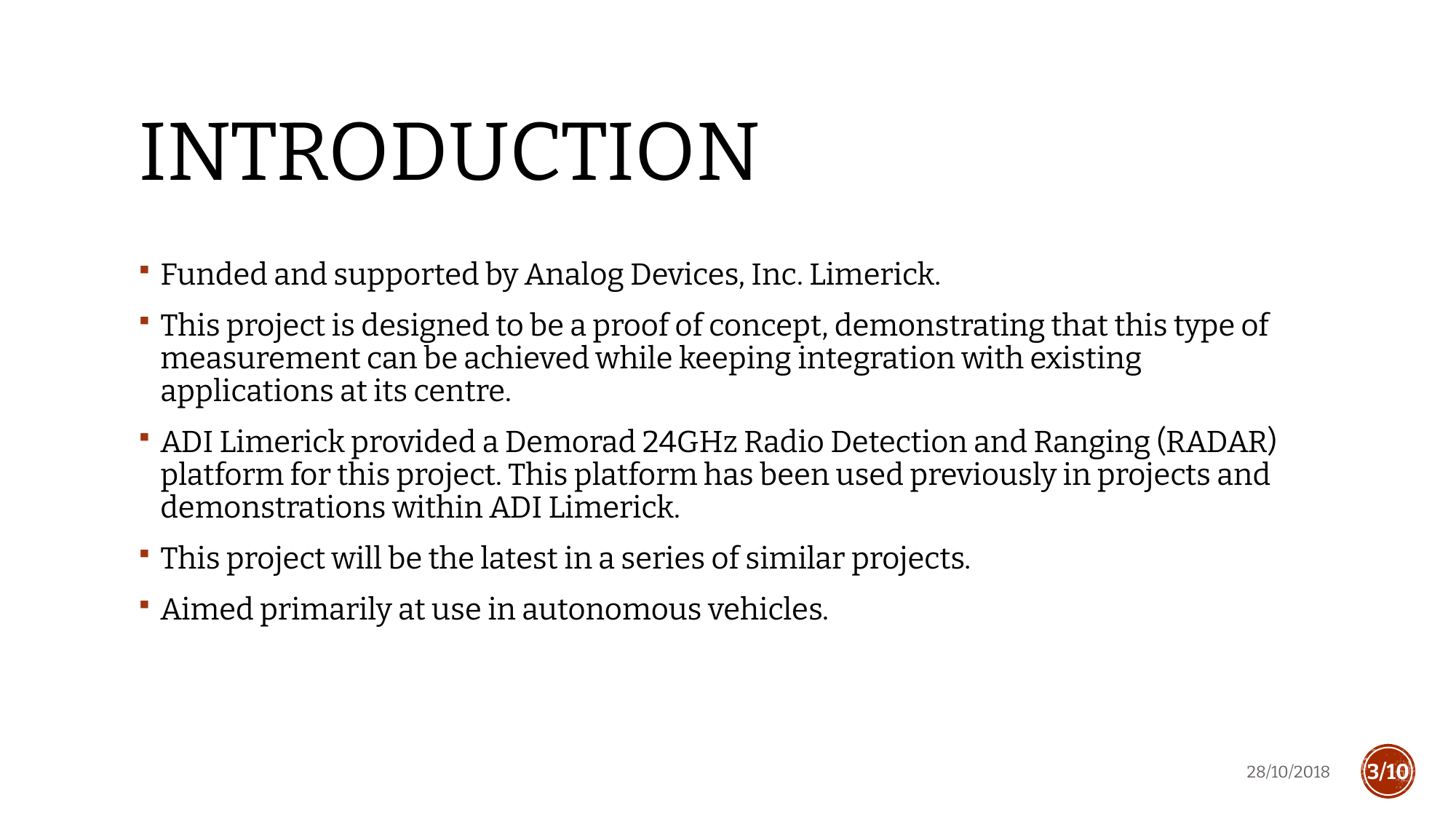

# introduction
Funded and supported by Analog Devices, Inc. Limerick.
This project is designed to be a proof of concept, demonstrating that this type of measurement can be achieved while keeping integration with existing applications at its centre.
ADI Limerick provided a Demorad 24GHz Radio Detection and Ranging (RADAR) platform for this project. This platform has been used previously in projects and demonstrations within ADI Limerick.
This project will be the latest in a series of similar projects.
Aimed primarily at use in autonomous vehicles.
28/10/2018
3/10